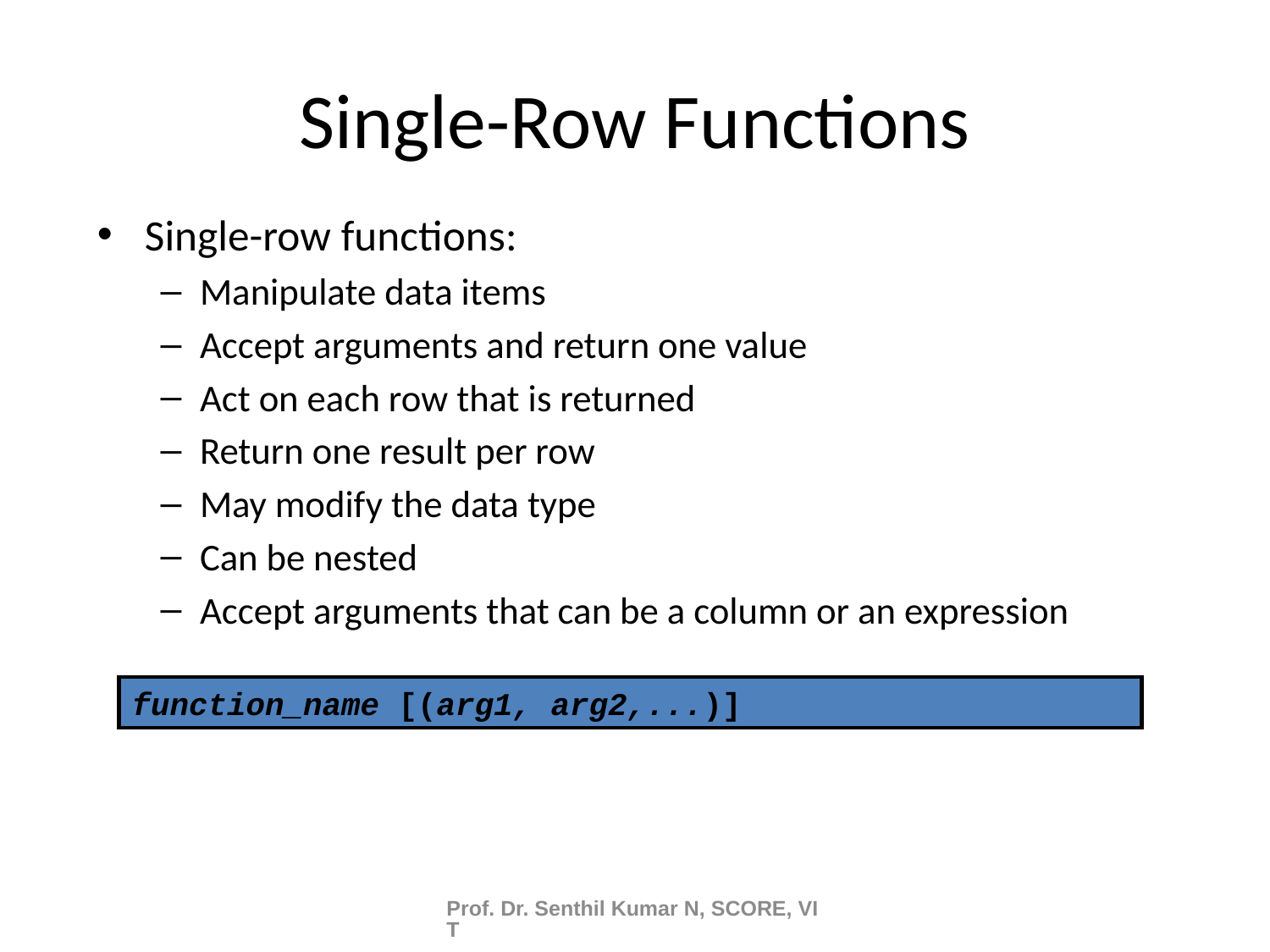

# Single-Row Functions
Single-row functions:
Manipulate data items
Accept arguments and return one value
Act on each row that is returned
Return one result per row
May modify the data type
Can be nested
Accept arguments that can be a column or an expression
function_name [(arg1, arg2,...)]
Prof. Dr. Senthil Kumar N, SCORE, VIT